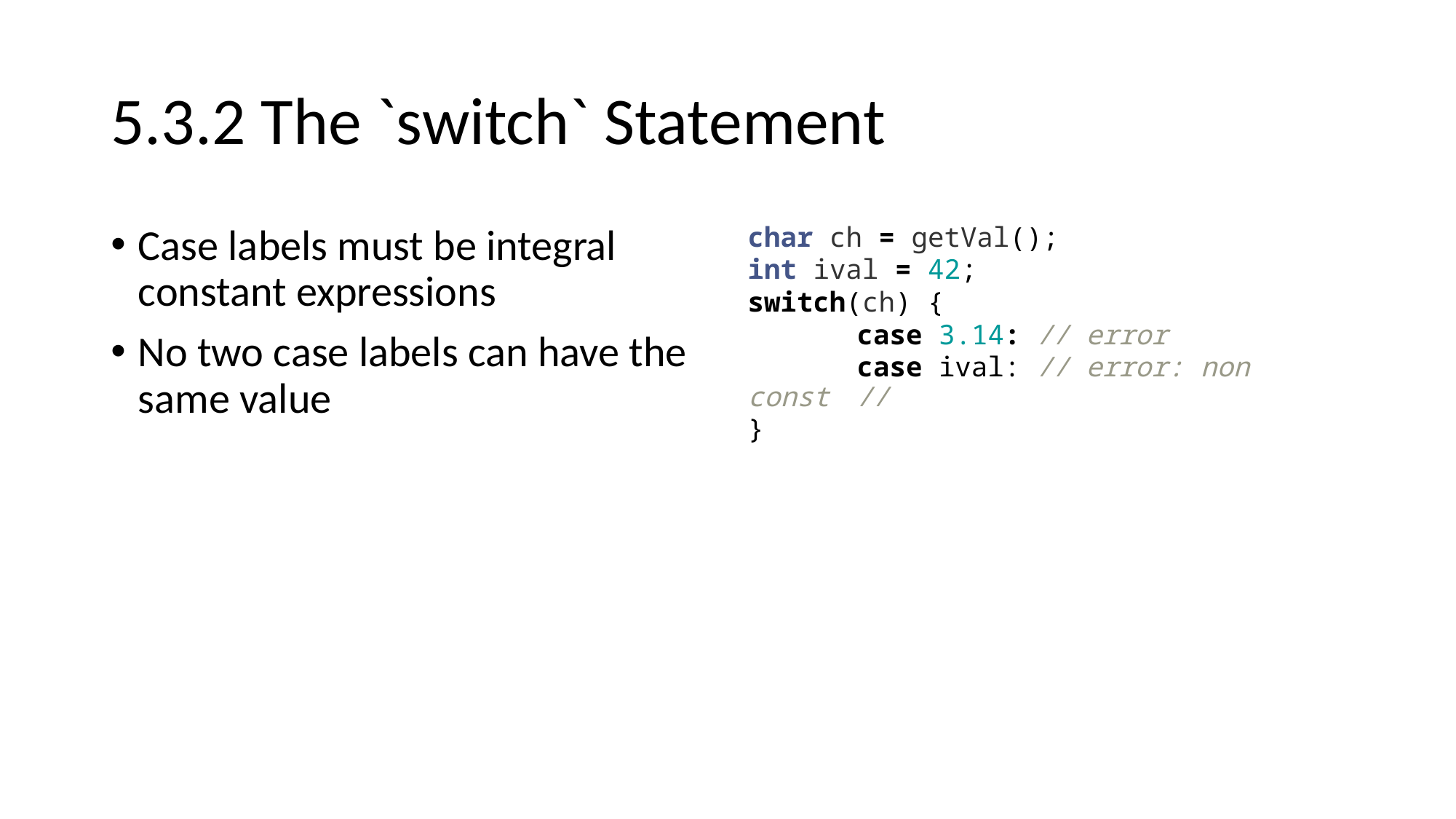

# 5.3.2 The `switch` Statement
Case labels must be integral constant expressions
No two case labels can have the same value
char ch = getVal();
int ival = 42;
switch(ch) {
	case 3.14: // error
	case ival: // error: non const 	//
}